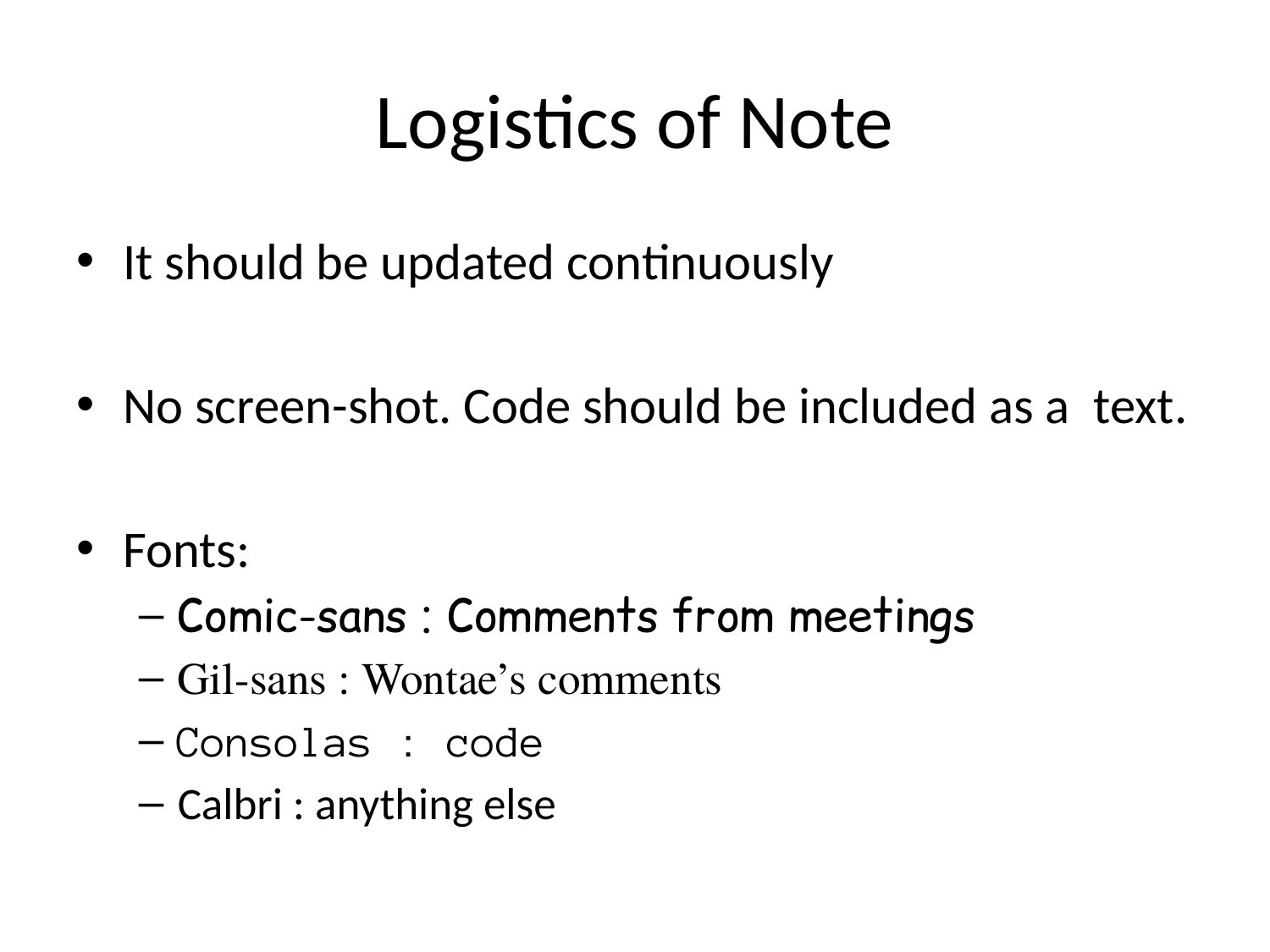

# Logistics of Note
It should be updated continuously

No screen-shot. Code should be included as a  text.

Fonts:
Comic-sans : Comments from meetings
Gil-sans : Wontae’s comments
Consolas : code
Calbri : anything else